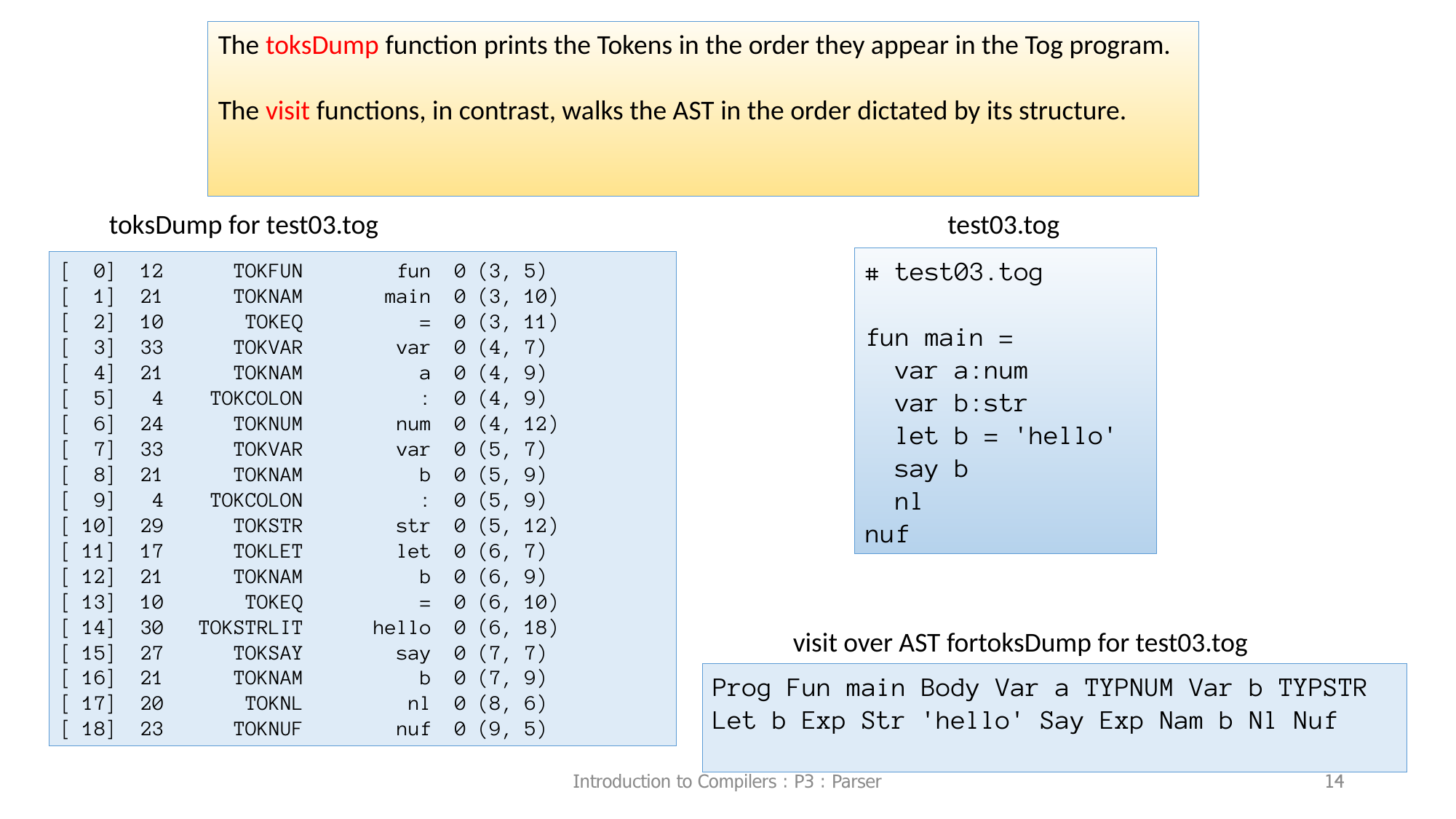

The toksDump function prints the Tokens in the order they appear in the Tog program.

The visit functions, in contrast, walks the AST in the order dictated by its structure.
toksDump for test03.tog
test03.tog
# test03.tog

fun main =
  var a:num
  var b:str
  let b = 'hello'
  say b
  nl
nuf
[  0]  12      TOKFUN        fun  0 (3, 5)
[  1]  21      TOKNAM       main  0 (3, 10)
[  2]  10       TOKEQ          =  0 (3, 11)
[  3]  33      TOKVAR        var  0 (4, 7)
[  4]  21      TOKNAM          a  0 (4, 9)
[  5]   4    TOKCOLON          :  0 (4, 9)
[  6]  24      TOKNUM        num  0 (4, 12)
[  7]  33      TOKVAR        var  0 (5, 7)
[  8]  21      TOKNAM          b  0 (5, 9)
[  9]   4    TOKCOLON          :  0 (5, 9)
[ 10]  29      TOKSTR        str  0 (5, 12)
[ 11]  17      TOKLET        let  0 (6, 7)
[ 12]  21      TOKNAM          b  0 (6, 9)
[ 13]  10       TOKEQ          =  0 (6, 10)
[ 14]  30   TOKSTRLIT      hello  0 (6, 18)
[ 15]  27      TOKSAY        say  0 (7, 7)
[ 16]  21      TOKNAM          b  0 (7, 9)
[ 17]  20       TOKNL         nl  0 (8, 6)
[ 18]  23      TOKNUF        nuf  0 (9, 5)
visit over AST fortoksDump for test03.tog
Prog Fun main Body Var a TYPNUM Var b TYPSTR Let b Exp Str 'hello' Say Exp Nam b Nl Nuf
Introduction to Compilers : P3 : Parser
14